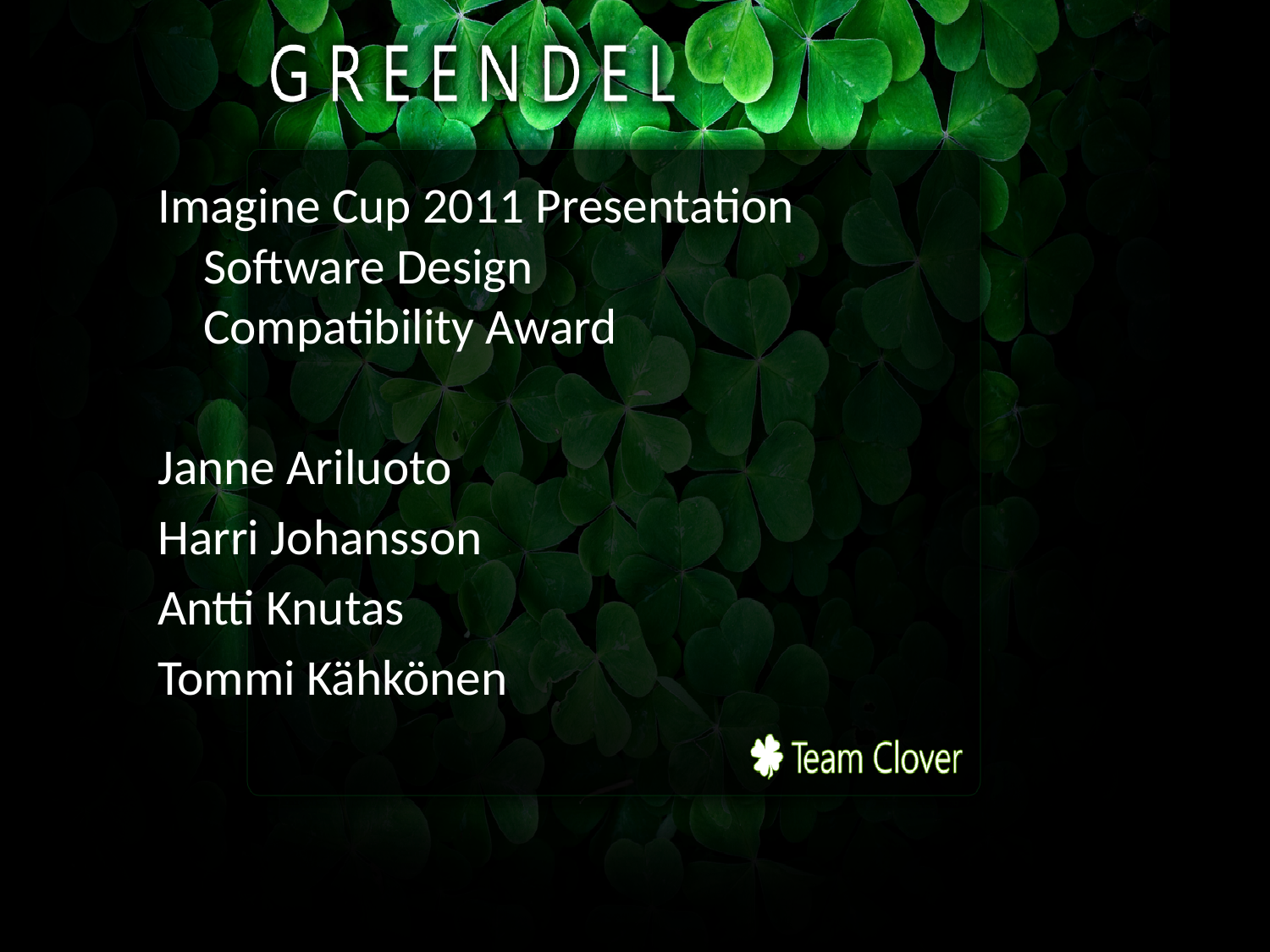

Imagine Cup 2011 Presentation
Software Design
Compatibility Award

Janne Ariluoto
Harri Johansson
Antti Knutas
Tommi Kähkönen